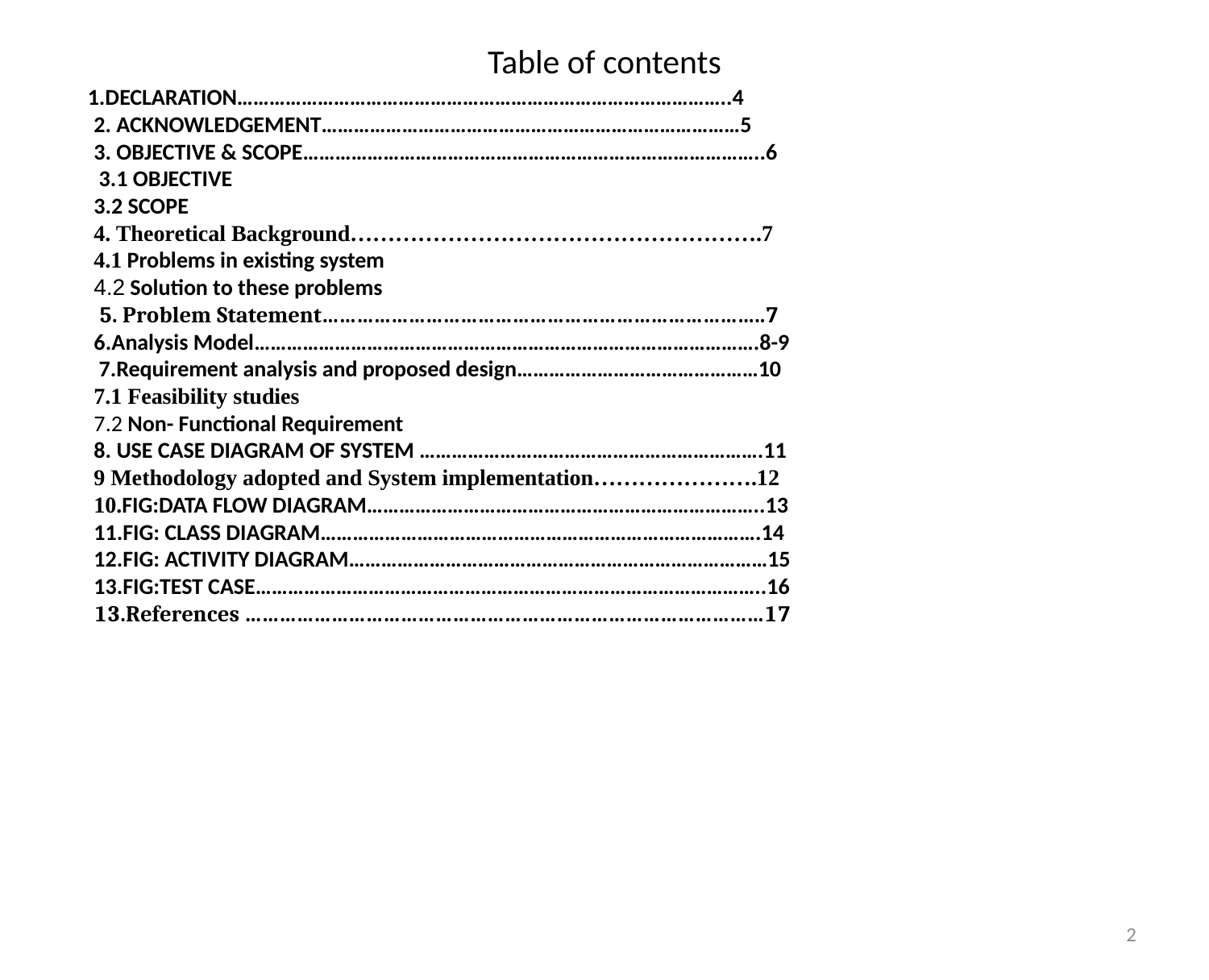

Table of contents
# 1.Declaration………………………………………………………………………………..4 2. Acknowledgement……………………………………………………………………5 3. Objective & Scope…………………………………………………………………………..6 3.1 Objective 3.2 Scope 4. Theoretical Background……………………………………………….7 4.1 Problems in existing system 4.2 Solution to these problems 5. Problem Statement…………………………………………………………………..7 6.Analysis Model………………………………………………………………………………….8-9 7.Requirement analysis and proposed design………………………………………10 7.1 Feasibility studies 7.2 Non- Functional Requirement 8. Use Case Diagram of System ……………………………………………………….11 9 Methodology adopted and System implementation………………….12 10.Fig:Data Flow Diagram………………………………………………………………..13 11.Fig: Class Diagram……………………………………………………………………….14 12.Fig: Activity Diagram……………………………………………………………………15 13.Fig:Test Case…………………………………………………………………………………..16 13.References ………………………………………………………………………………17
2